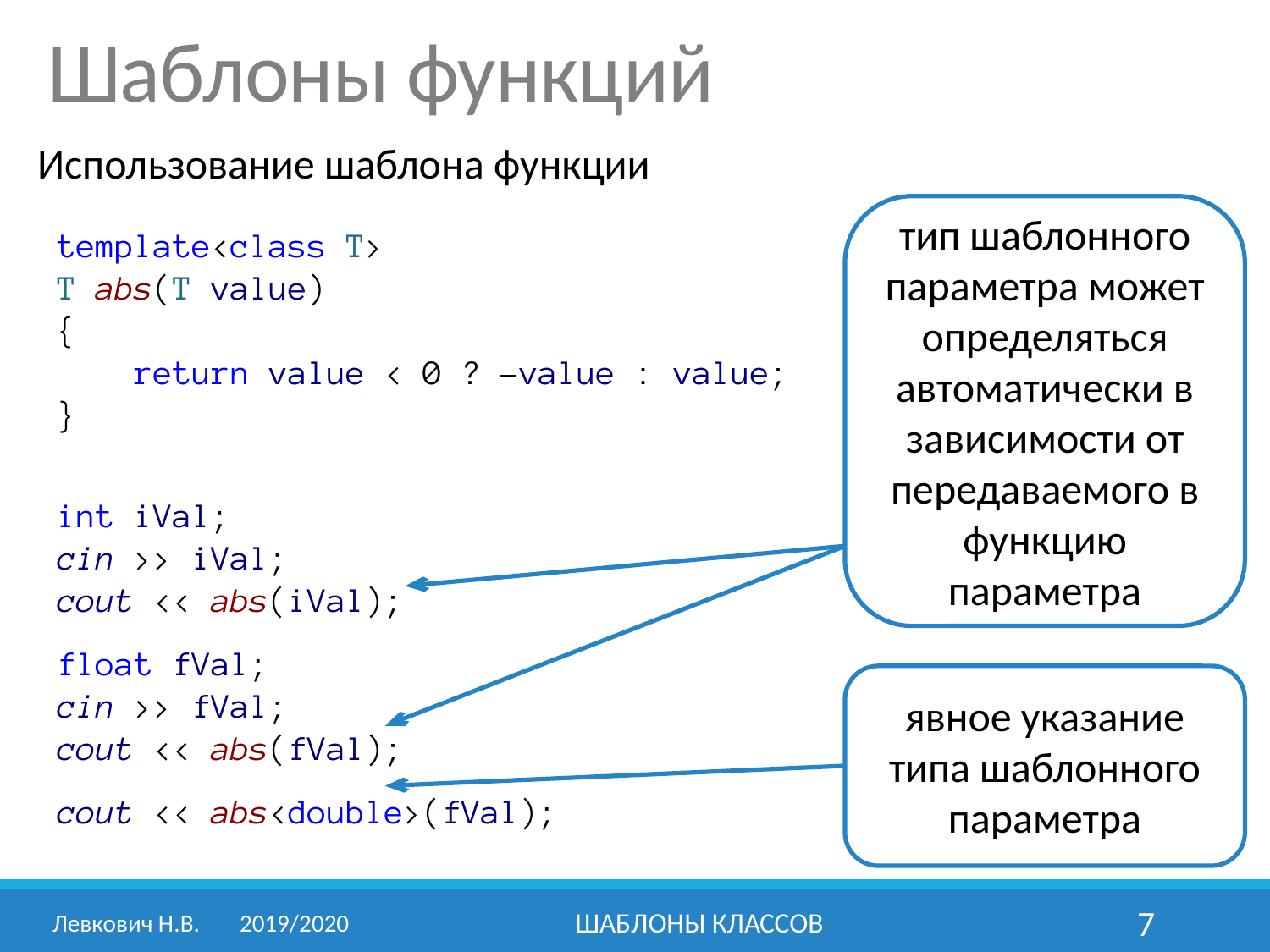

Шаблоны функций
Использование шаблона функции
тип шаблонного параметра может определяться автоматически в зависимости от передаваемого в функцию параметра
template<class T>
T abs(T value)
{
    return value < 0 ? -value : value;
}
int iVal;
cin >> iVal;
cout << abs(iVal);
float fVal;
cin >> fVal;
cout << abs(fVal);
cout << abs<double>(fVal);
явное указание типа шаблонного параметра
Левкович Н.В. 	2019/2020
Шаблоны классов
7